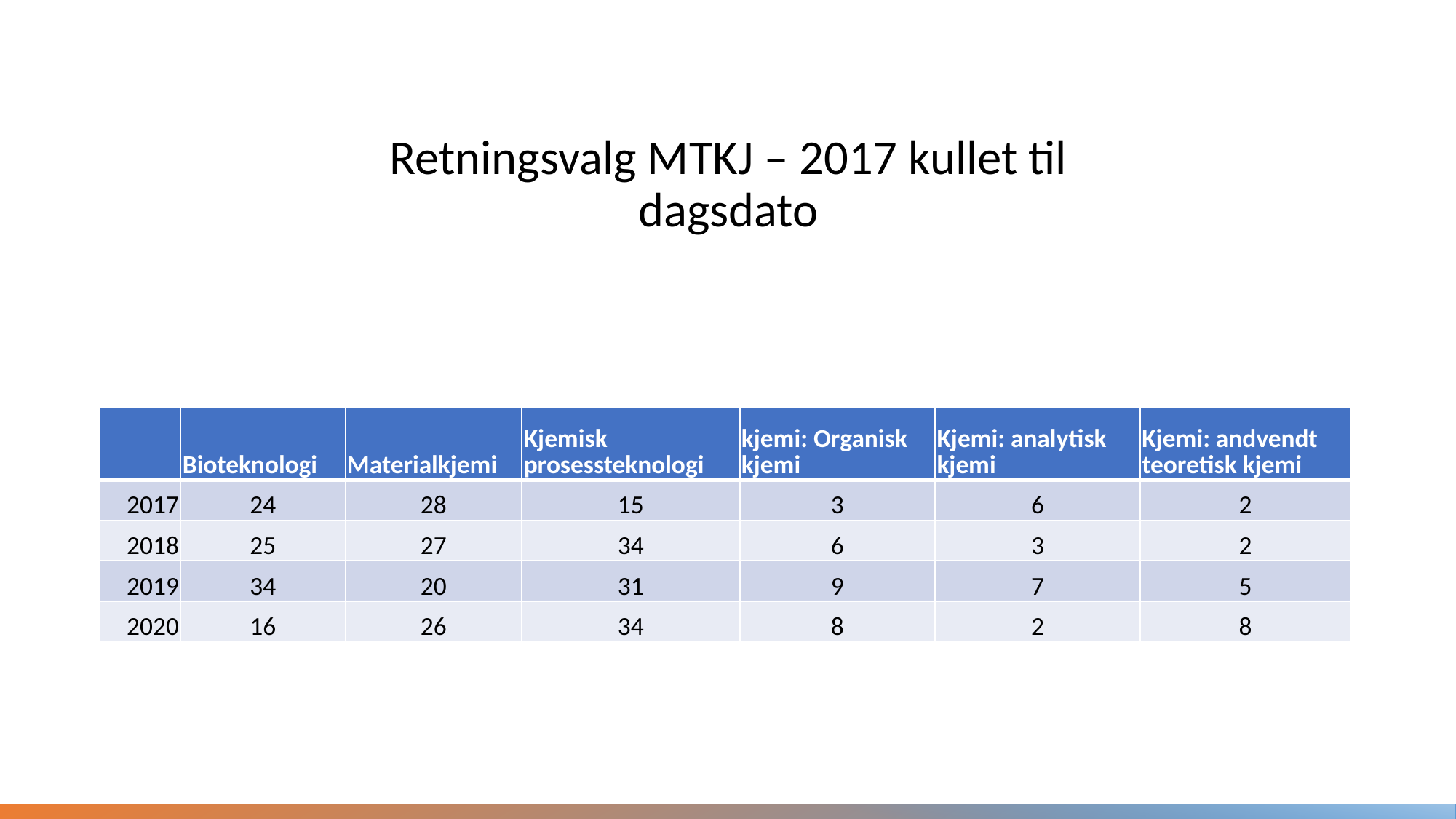

# Retningsvalg MTKJ – 2017 kullet til dagsdato
|  | Bioteknologi | Materialkjemi | Kjemisk prosessteknologi | kjemi: Organisk kjemi | Kjemi: analytisk kjemi | Kjemi: andvendt teoretisk kjemi |
| --- | --- | --- | --- | --- | --- | --- |
| 2017 | 24 | 28 | 15 | 3 | 6 | 2 |
| 2018 | 25 | 27 | 34 | 6 | 3 | 2 |
| 2019 | 34 | 20 | 31 | 9 | 7 | 5 |
| 2020 | 16 | 26 | 34 | 8 | 2 | 8 |